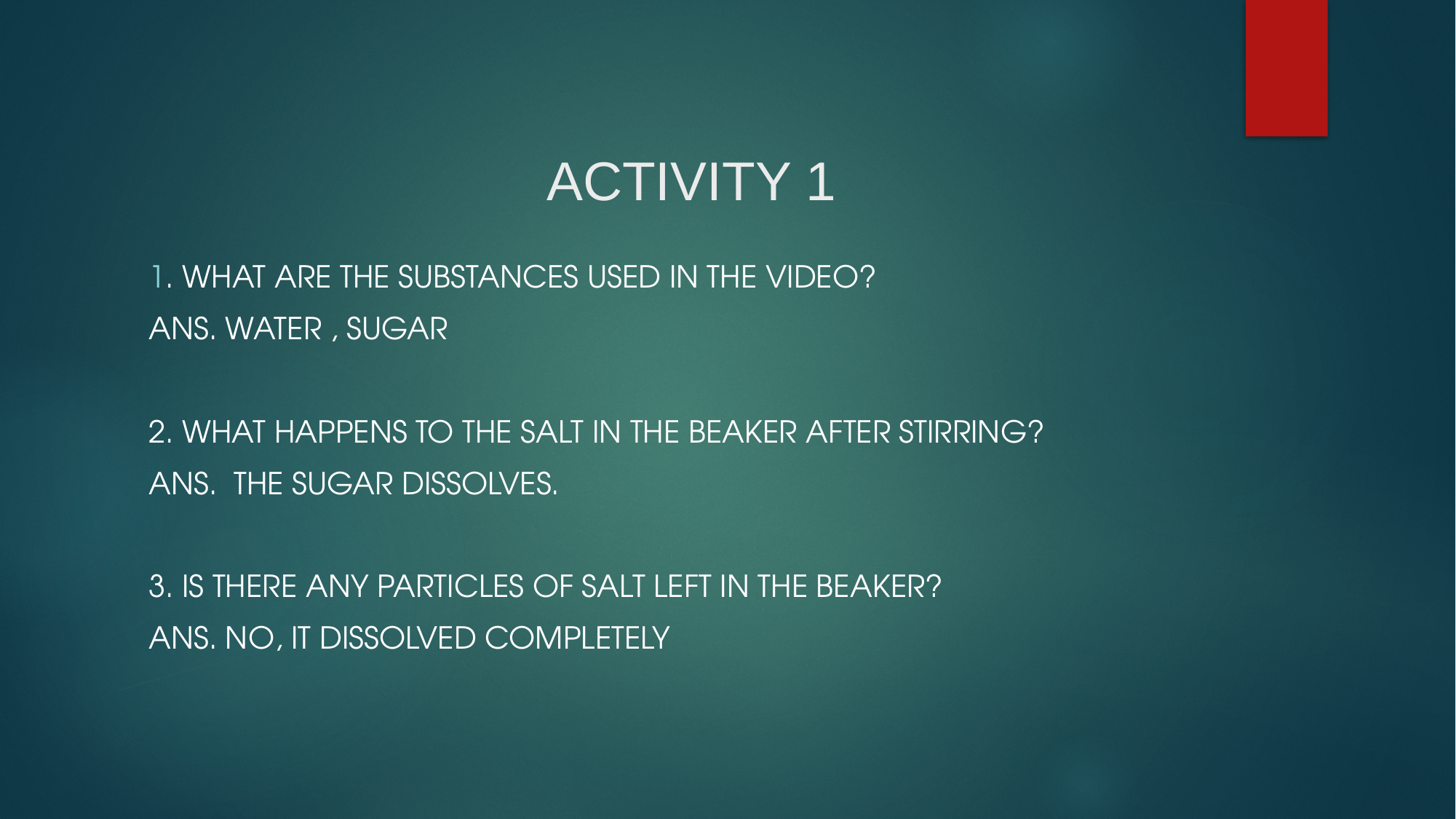

# ACTIVITY 1
1. What are the substances used in the video?
Ans. water , sugar

2. What happens to the salt in the beaker after stirring?
Ans.  The sugar dissolves.

3. Is there any particles of salt left in the beaker?
Ans. no, it dissolved completely